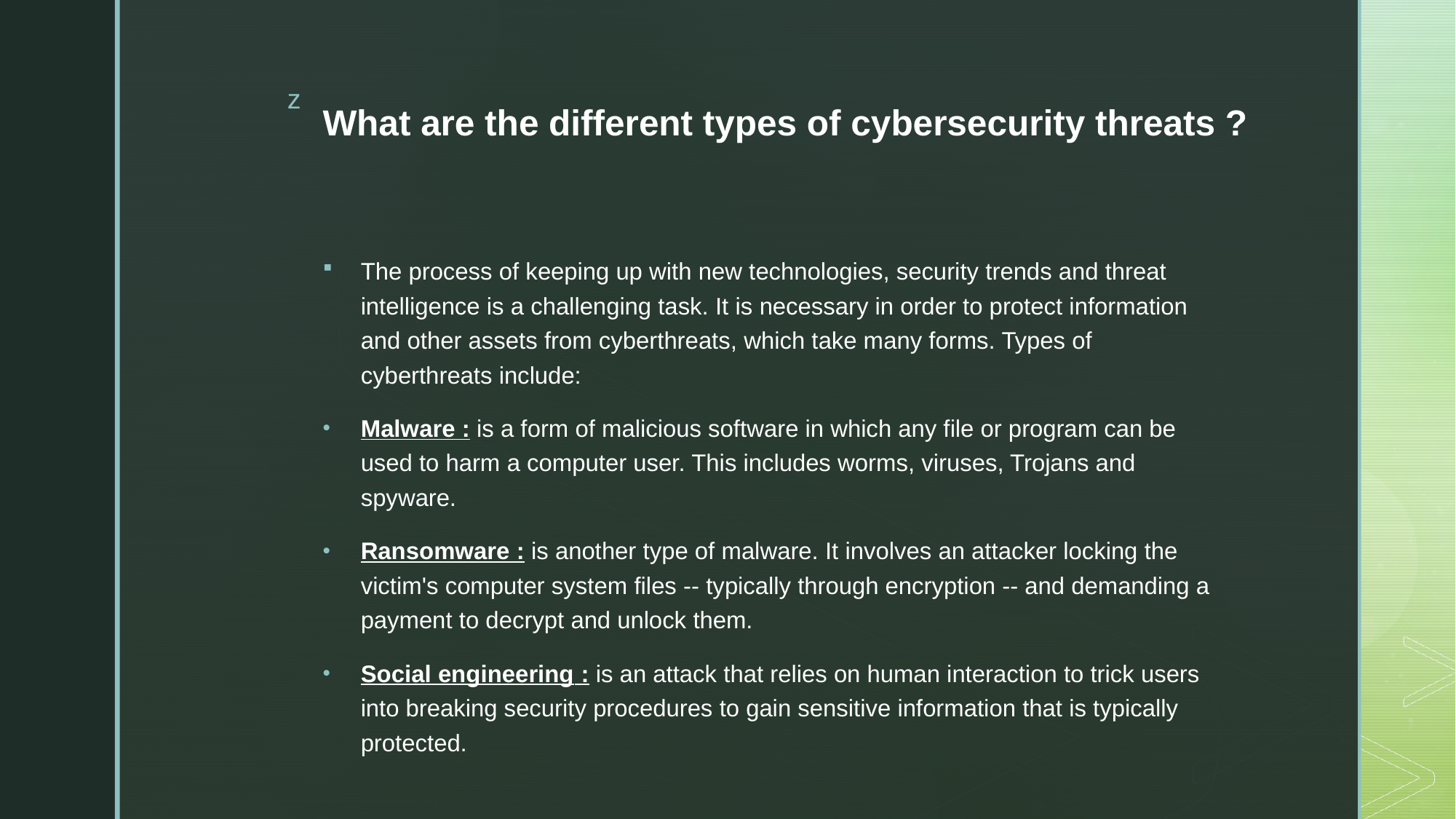

# What are the different types of cybersecurity threats ?
The process of keeping up with new technologies, security trends and threat intelligence is a challenging task. It is necessary in order to protect information and other assets from cyberthreats, which take many forms. Types of cyberthreats include:
Malware : is a form of malicious software in which any file or program can be used to harm a computer user. This includes worms, viruses, Trojans and spyware.
Ransomware : is another type of malware. It involves an attacker locking the victim's computer system files -- typically through encryption -- and demanding a payment to decrypt and unlock them.
Social engineering : is an attack that relies on human interaction to trick users into breaking security procedures to gain sensitive information that is typically protected.